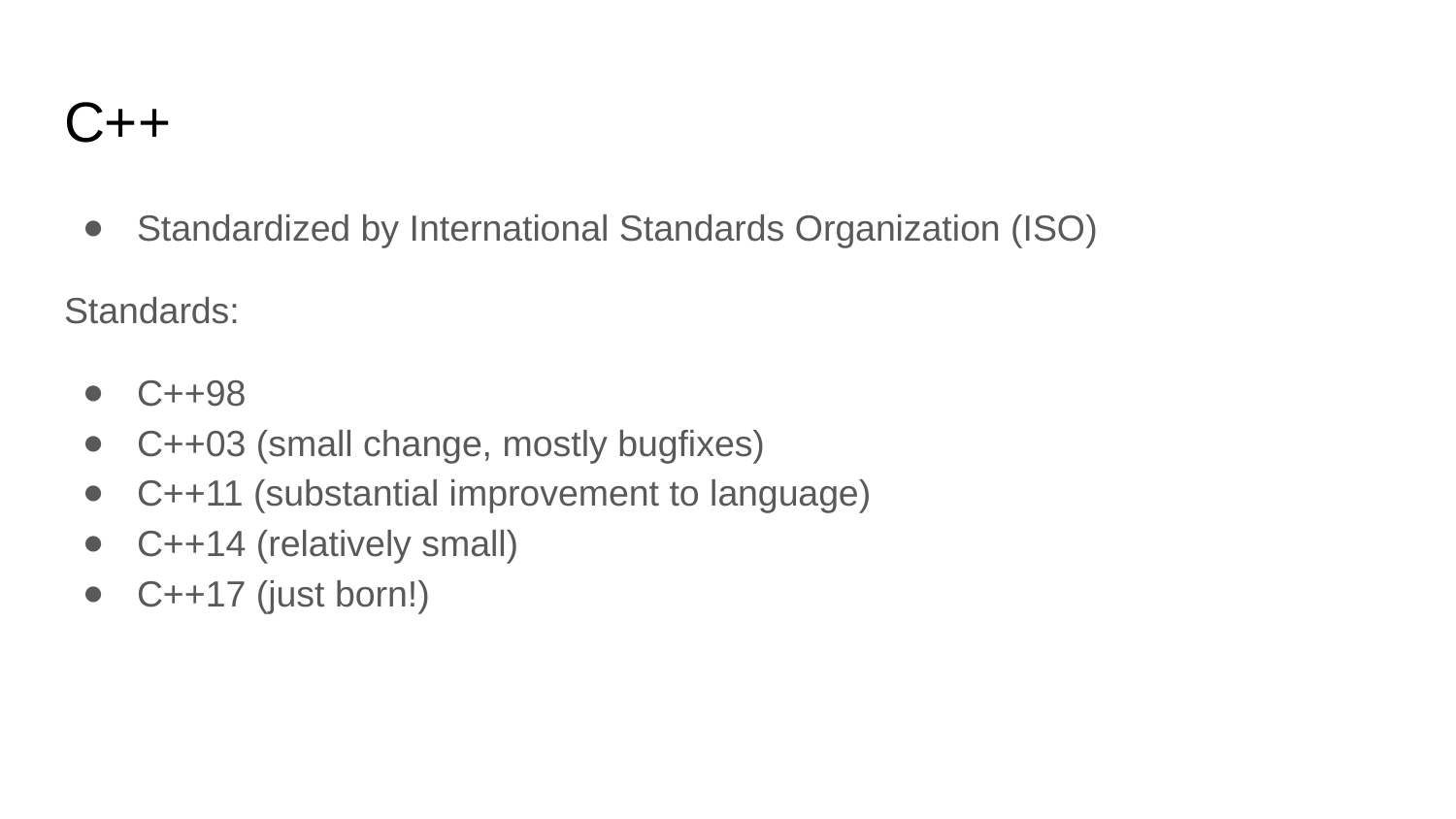

# C++
Standardized by International Standards Organization (ISO)
Standards:
C++98
C++03 (small change, mostly bugfixes)
C++11 (substantial improvement to language)
C++14 (relatively small)
C++17 (just born!)